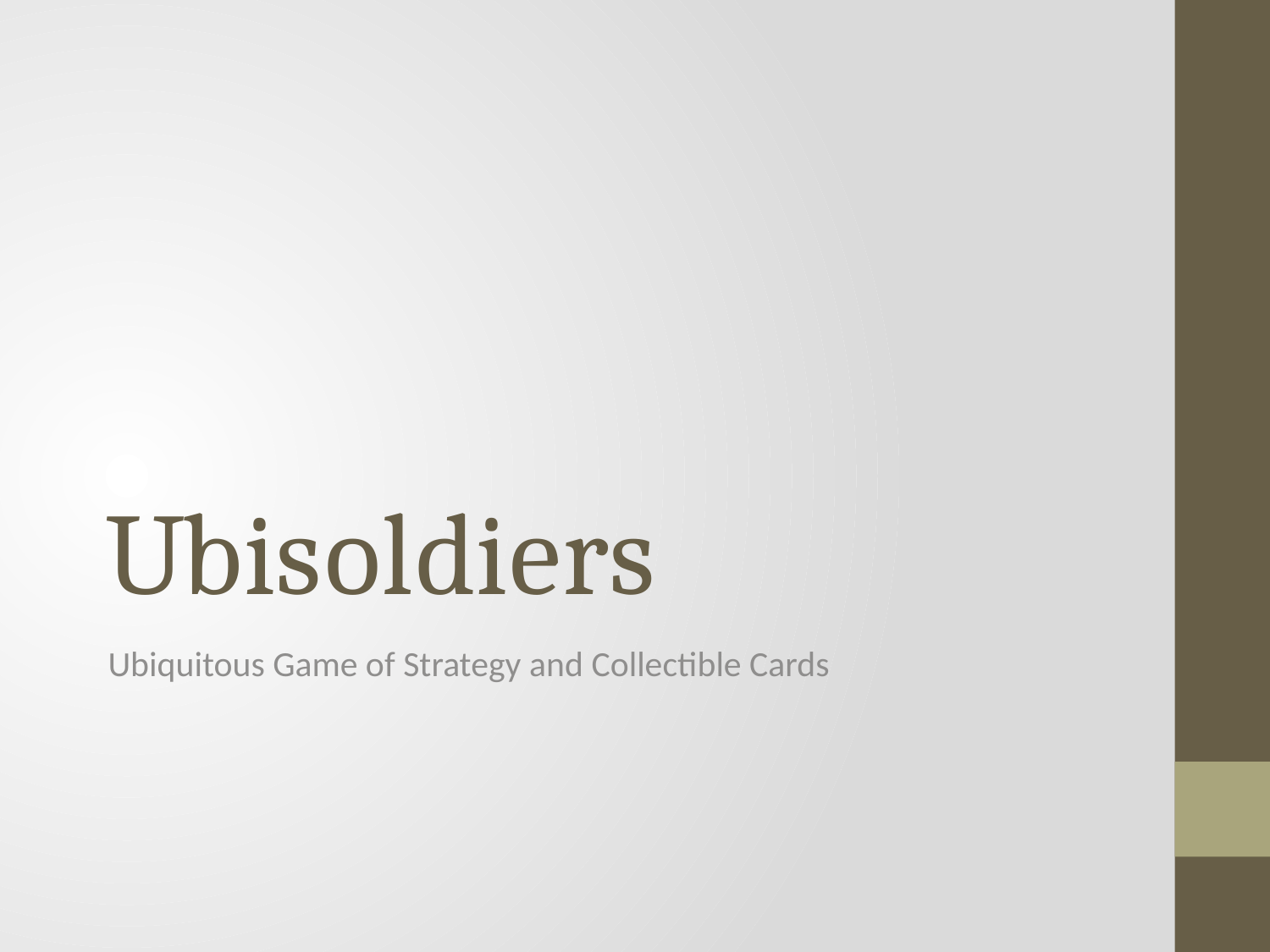

# Ubisoldiers
Ubiquitous Game of Strategy and Collectible Cards